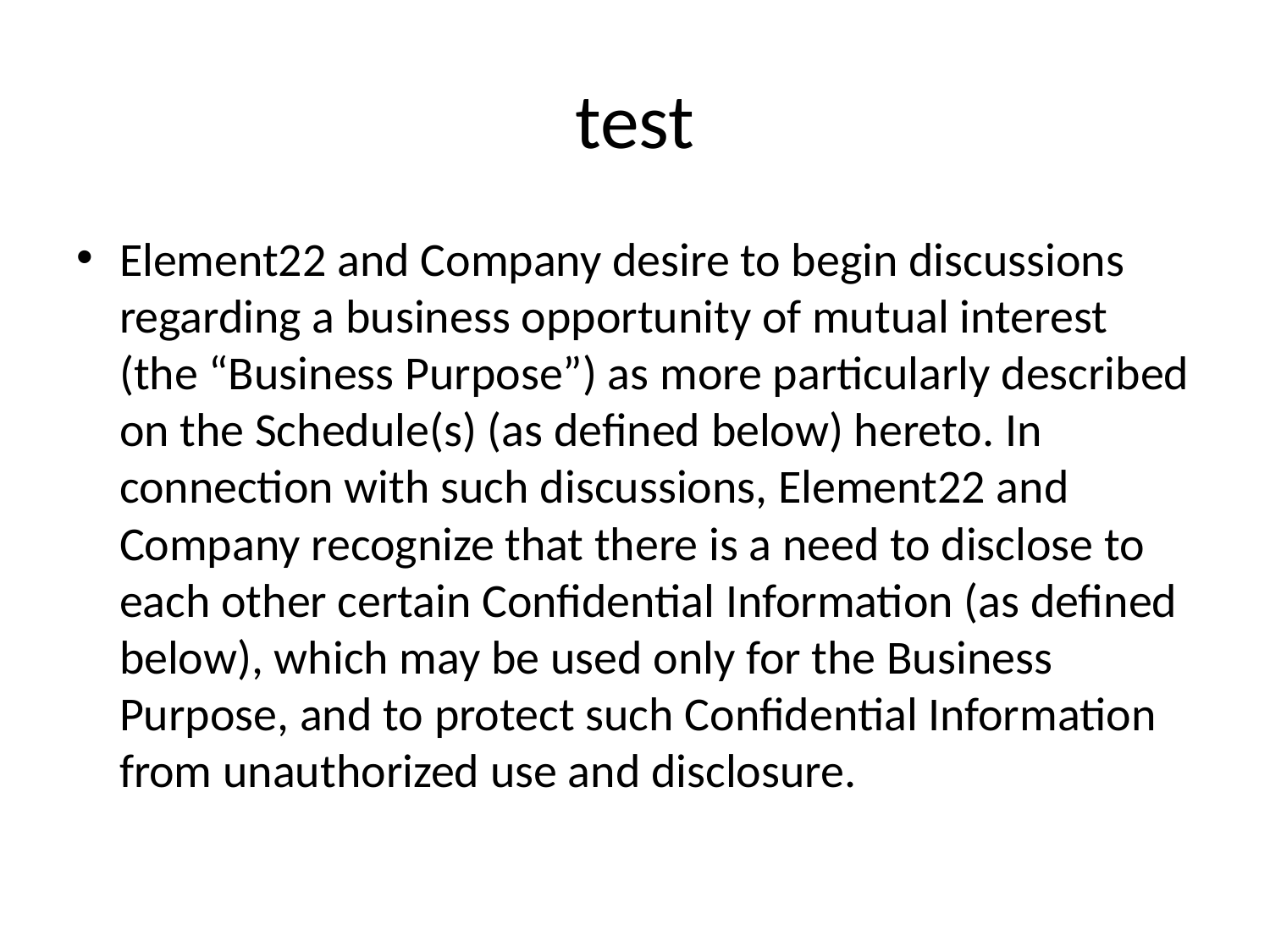

# test
Element22 and Company desire to begin discussions regarding a business opportunity of mutual interest (the “Business Purpose”) as more particularly described on the Schedule(s) (as defined below) hereto. In connection with such discussions, Element22 and Company recognize that there is a need to disclose to each other certain Confidential Information (as defined below), which may be used only for the Business Purpose, and to protect such Confidential Information from unauthorized use and disclosure.